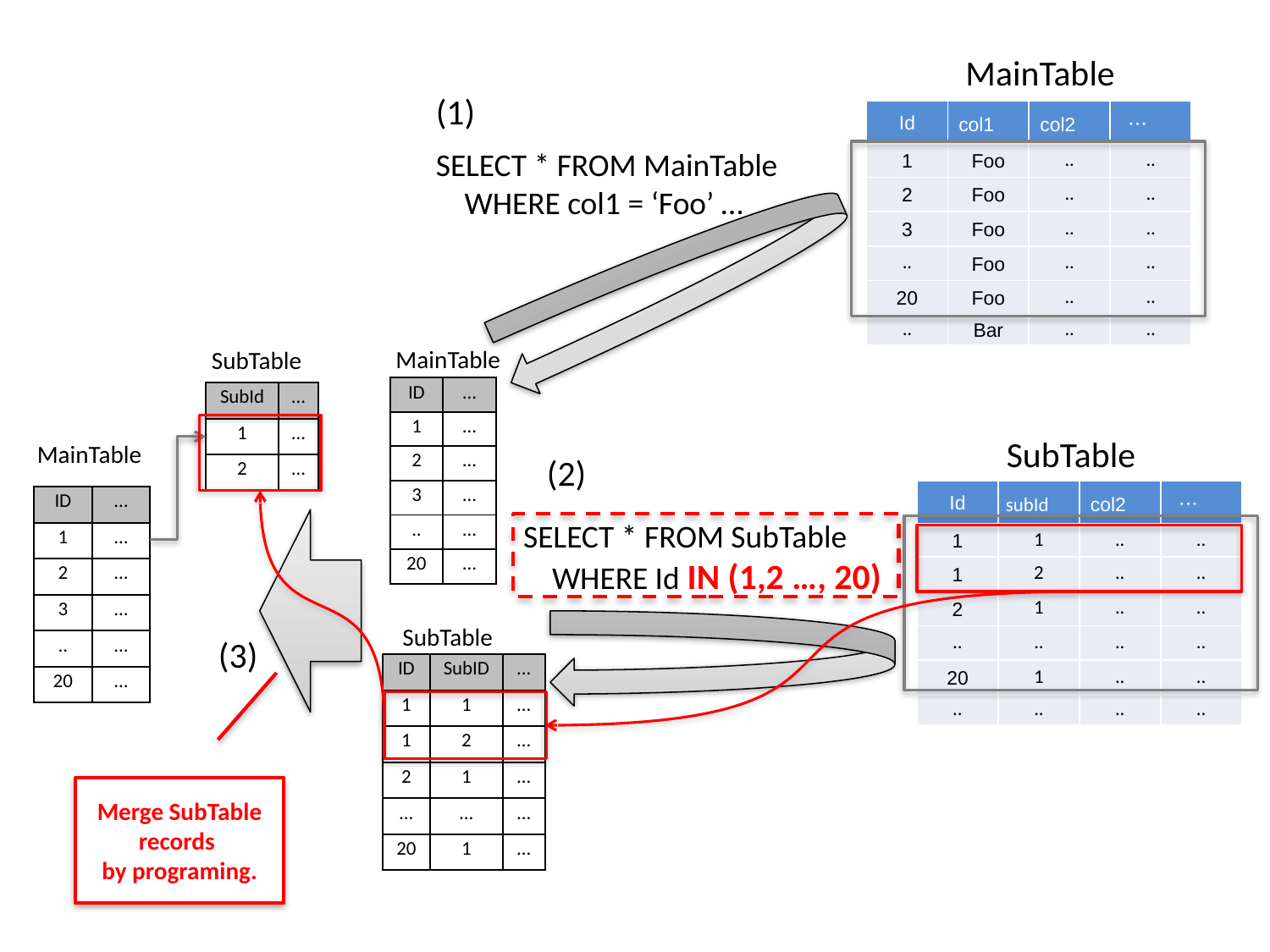

MainTable
(1)
| Id | col1 | col2 | … |
| --- | --- | --- | --- |
| 1 | Foo | .. | .. |
| 2 | Foo | .. | .. |
| 3 | Foo | .. | .. |
| .. | Foo | .. | .. |
| 20 | Foo | .. | .. |
| .. | Bar | .. | .. |
SELECT * FROM MainTable
    WHERE col1 = ‘Foo’ …

MainTable
SubTable
| ID | … |
| --- | --- |
| 1 | … |
| 2 | … |
| 3 | … |
| .. | … |
| 20 | … |
| SubId | … |
| --- | --- |
| 1 | … |
| 2 | … |

SubTable
MainTable
(2)
| Id | subId | col2 | … |
| --- | --- | --- | --- |
| 1 | 1 | .. | .. |
| 1 | 2 | .. | .. |
| 2 | 1 | .. | .. |
| .. | .. | .. | .. |
| 20 | 1 | .. | .. |
| .. | .. | .. | .. |
| ID | … |
| --- | --- |
| 1 | … |
| 2 | … |
| 3 | … |
| .. | … |
| 20 | … |

SELECT * FROM SubTable
    WHERE Id IN (1,2 …, 20)

SubTable
(3)
| ID | SubID | … |
| --- | --- | --- |
| 1 | 1 | … |
| 1 | 2 | … |
| 2 | 1 | … |
| … | … | … |
| 20 | 1 | … |

Merge SubTable records
by programing.